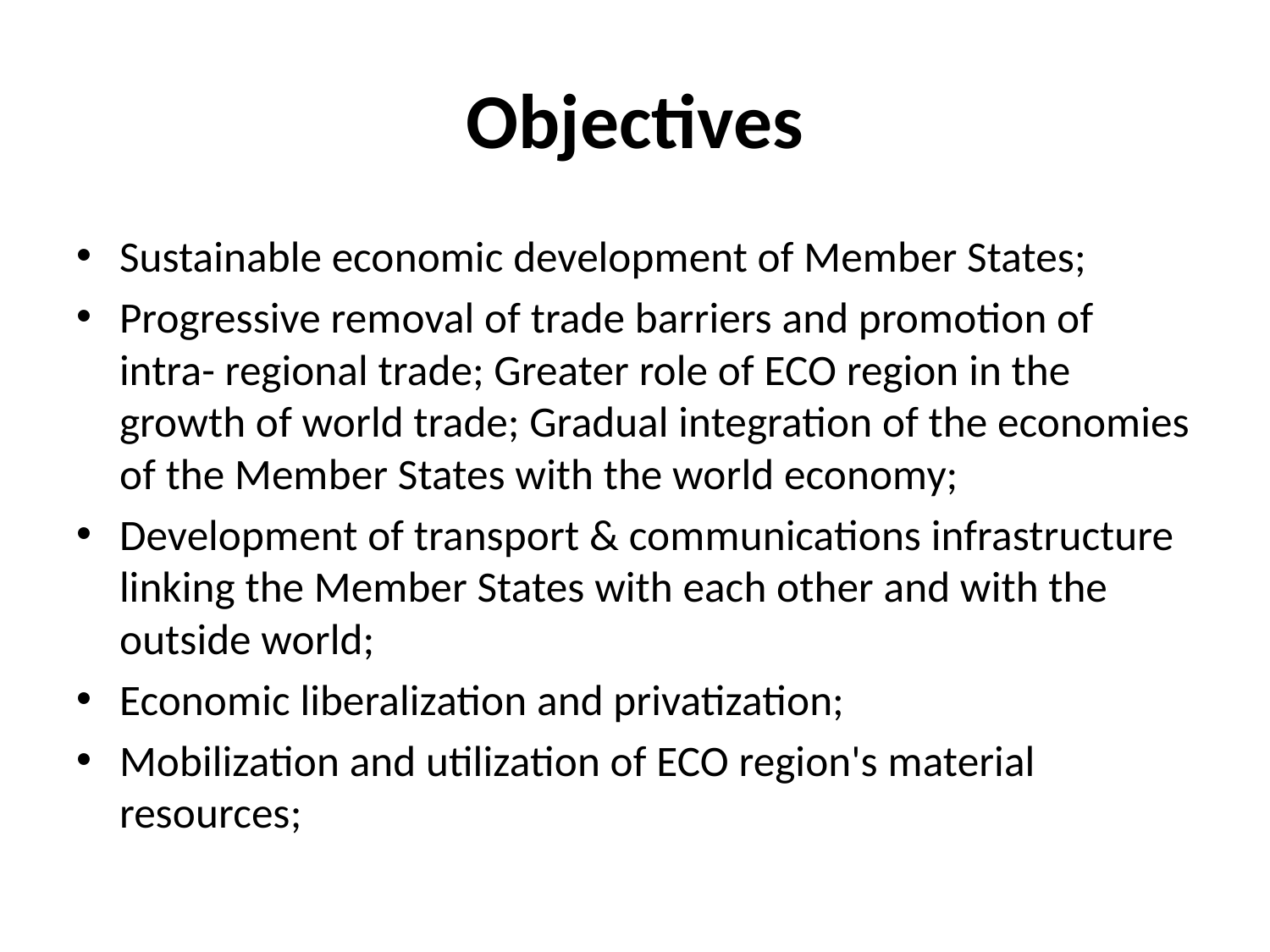

# Objectives
Sustainable economic development of Member States;
Progressive removal of trade barriers and promotion of intra- regional trade; Greater role of ECO region in the growth of world trade; Gradual integration of the economies of the Member States with the world economy;
Development of transport & communications infrastructure linking the Member States with each other and with the outside world;
Economic liberalization and privatization;
Mobilization and utilization of ECO region's material resources;